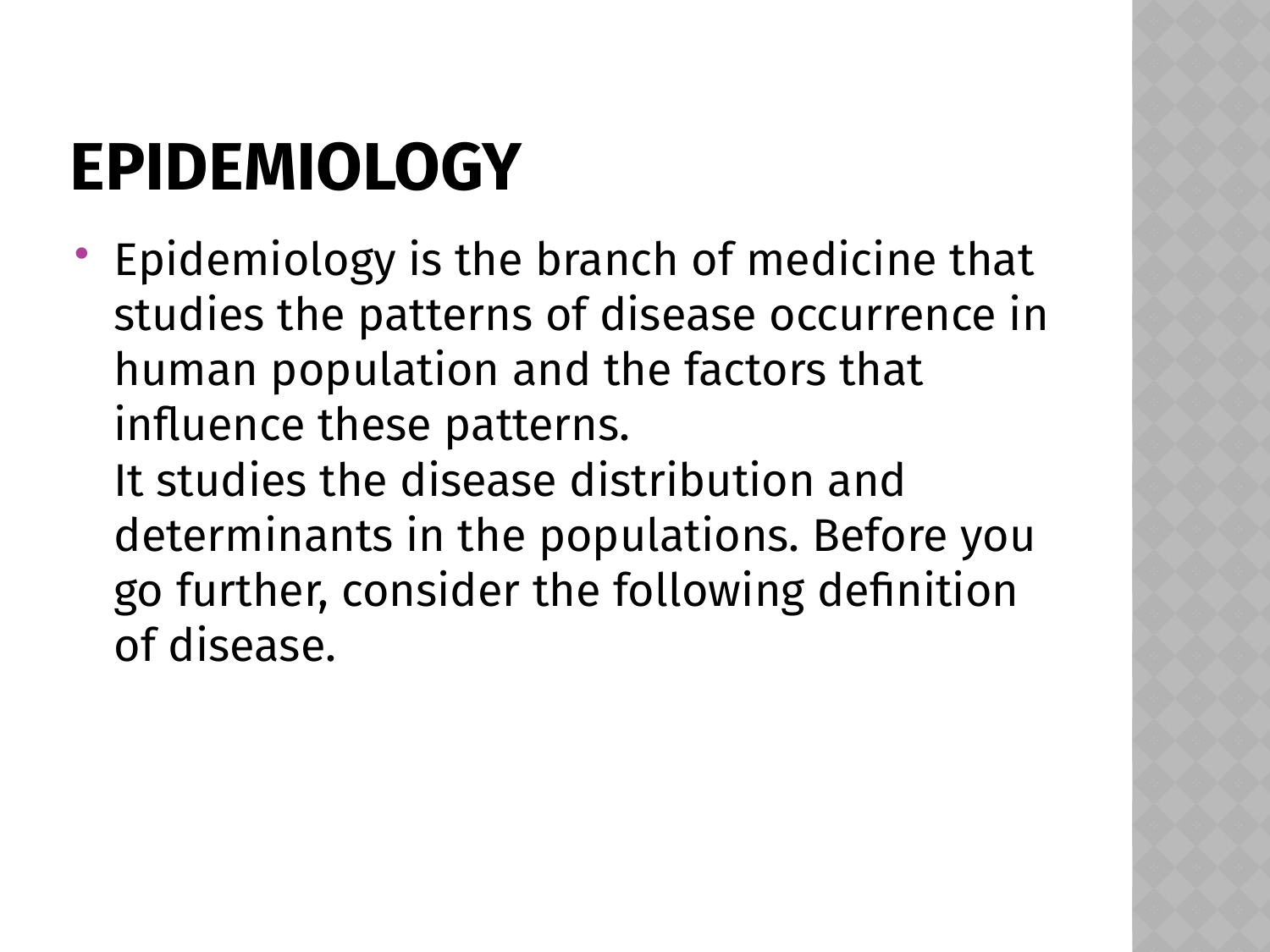

# EPIDEMIOLOGY
Epidemiology is the branch of medicine that studies the patterns of disease occurrence in human population and the factors that influence these patterns.
It studies the disease distribution and determinants in the populations. Before you go further, consider the following definition of disease.